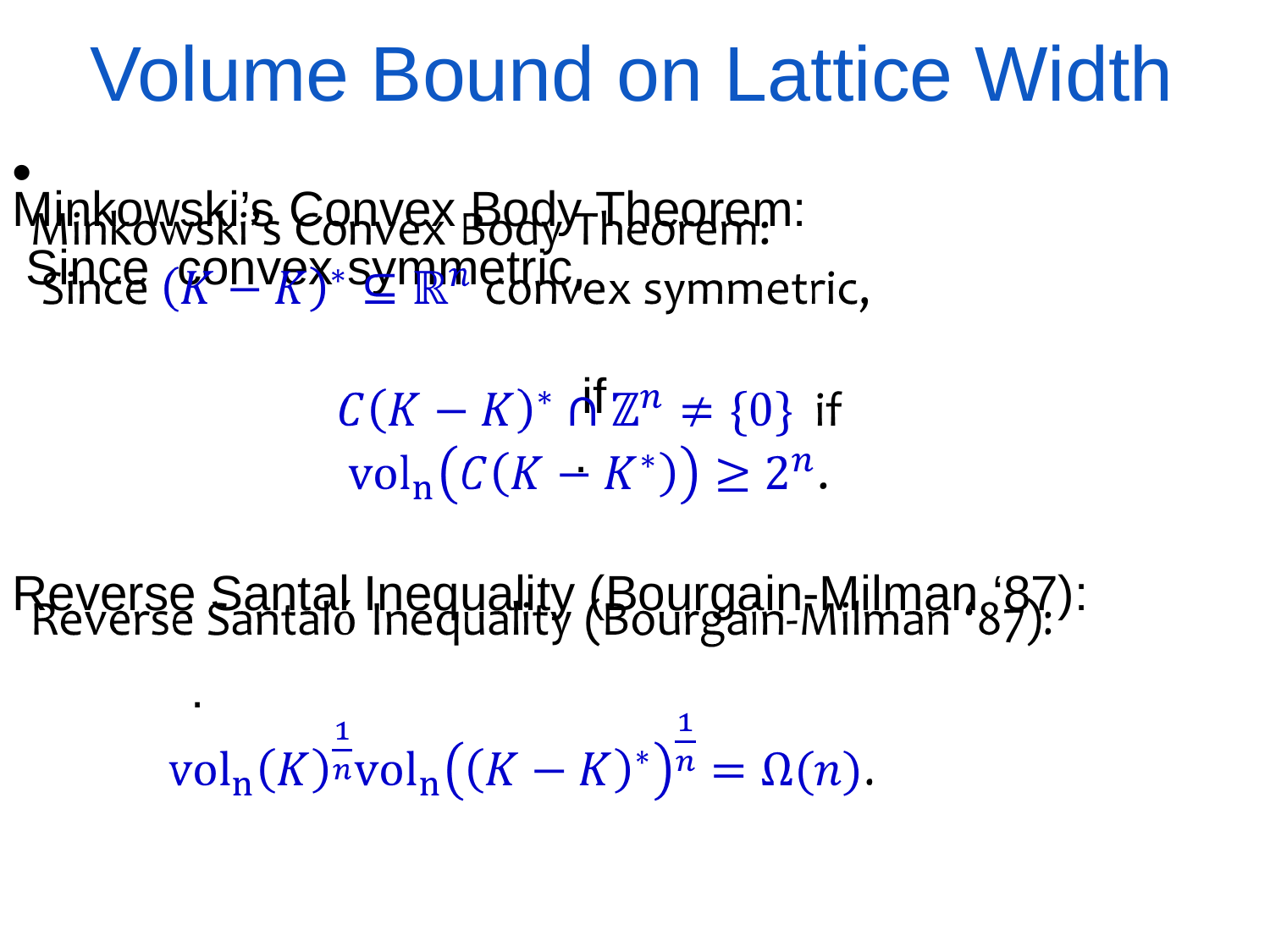

Volume Bound on Lattice Width
Minkowski’s Convex Body Theorem:
 Since  convex symmetric,
  if
.

Reverse Santal Inequality (Bourgain-Milman ‘87):
             .